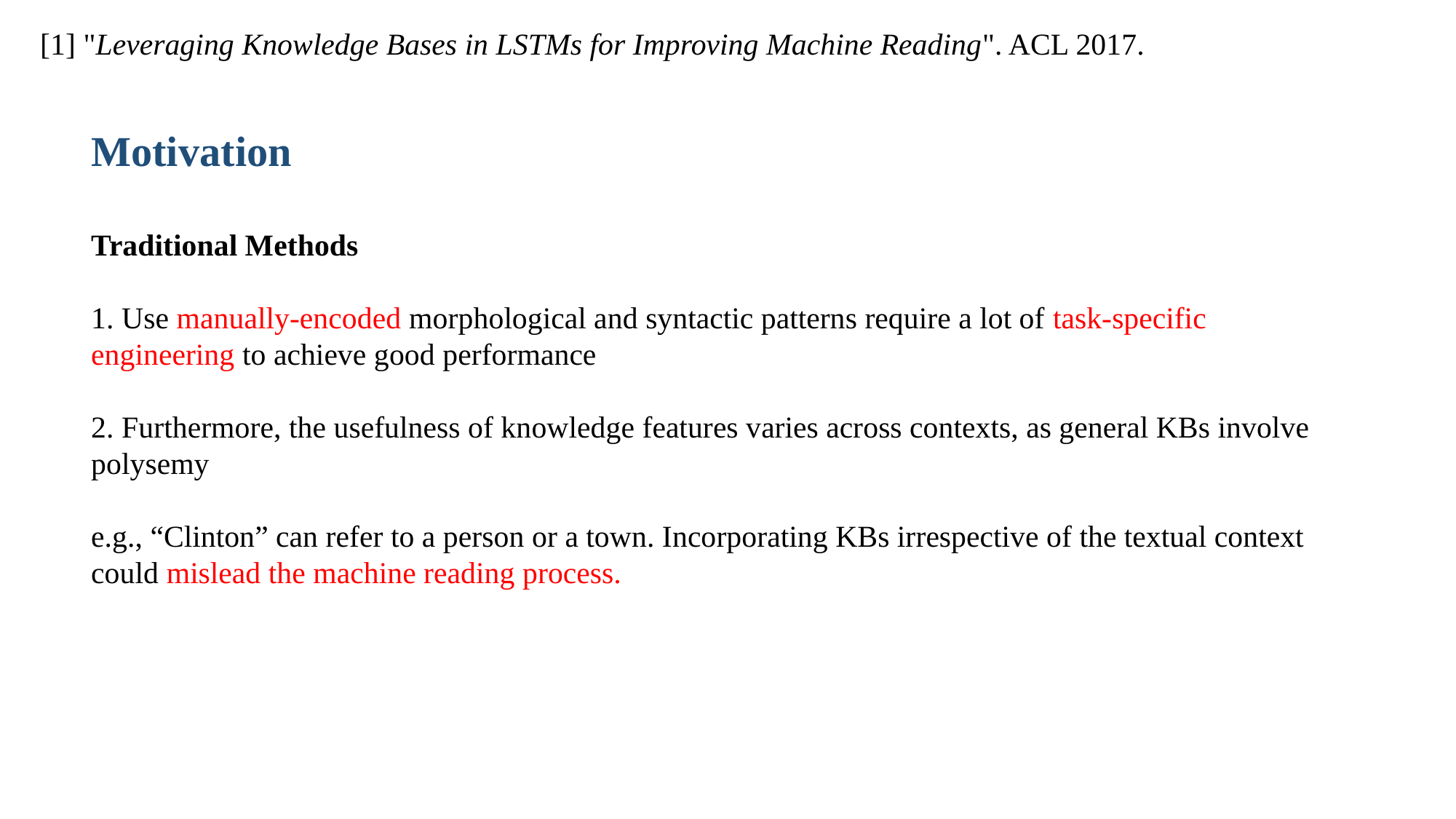

[1] "Leveraging Knowledge Bases in LSTMs for Improving Machine Reading". ACL 2017.
Motivation

Traditional Methods

1. Use manually-encoded morphological and syntactic patterns require a lot of task-specific engineering to achieve good performance

2. Furthermore, the usefulness of knowledge features varies across contexts, as general KBs involve polysemy

e.g., “Clinton” can refer to a person or a town. Incorporating KBs irrespective of the textual context could mislead the machine reading process.